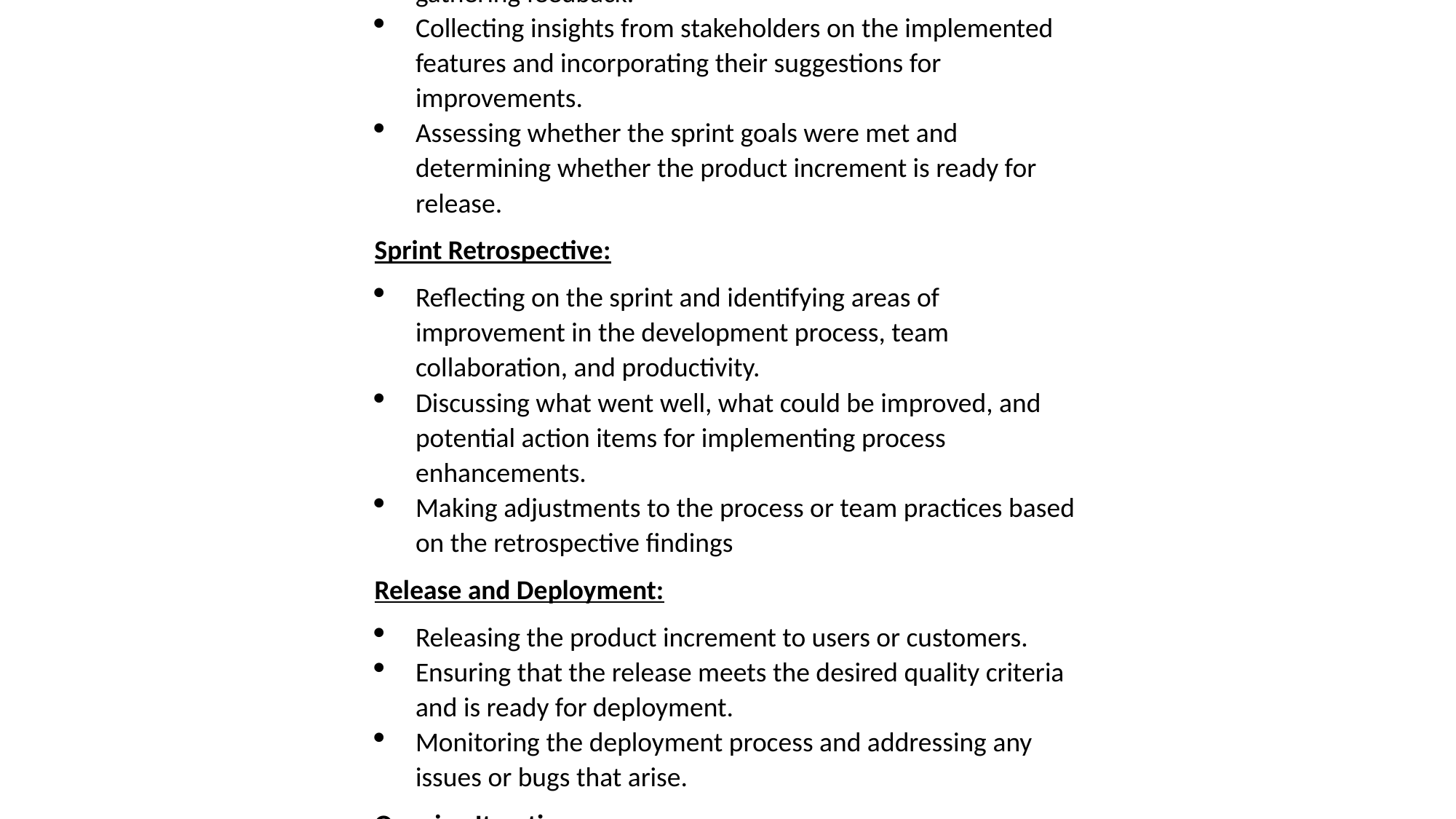

Milestones associated with the Agile software process model
Project Kick-off:
Forming the Agile team, including the Product Owner, Scrum Master (in Scrum), and development team members.
Defining the project's vision, goals, and objectives.
Establishing the initial product backlog, which includes a prioritized list of user stories or requirements.
Sprint Planning:
Selecting a set of user stories or backlog items from the product backlog to be implemented in the upcoming sprint.
Collaborating with the development team to estimate effort, break down user stories into tasks, and create a sprint backlog.
Defining the sprint goal and identifying the acceptance criteria for each selected user story.
Sprint Execution:
Developing and implementing the selected user stories or backlog items based on the sprint backlog.
Collaborating daily through stand-up meetings to discuss progress, address challenges, and synchronize team activities.
Continuous integration of developed features and conducting regular code reviews.
Sprint Review:
Demonstrating the completed work to stakeholders and gathering feedback.
Collecting insights from stakeholders on the implemented features and incorporating their suggestions for improvements.
Assessing whether the sprint goals were met and determining whether the product increment is ready for release.
Sprint Retrospective:
Reflecting on the sprint and identifying areas of improvement in the development process, team collaboration, and productivity.
Discussing what went well, what could be improved, and potential action items for implementing process enhancements.
Making adjustments to the process or team practices based on the retrospective findings
Release and Deployment:
Releasing the product increment to users or customers.
Ensuring that the release meets the desired quality criteria and is ready for deployment.
Monitoring the deployment process and addressing any issues or bugs that arise.
Ongoing Iterations:
Repeating the sprint cycle with continuous improvements and refinements based on user feedback and changing requirements.
Conducting regular sprint planning, execution, review, and retrospective activities for each iteration.
Continuously updating and reprioritizing the product backlog based on evolving customer needs and market demands.